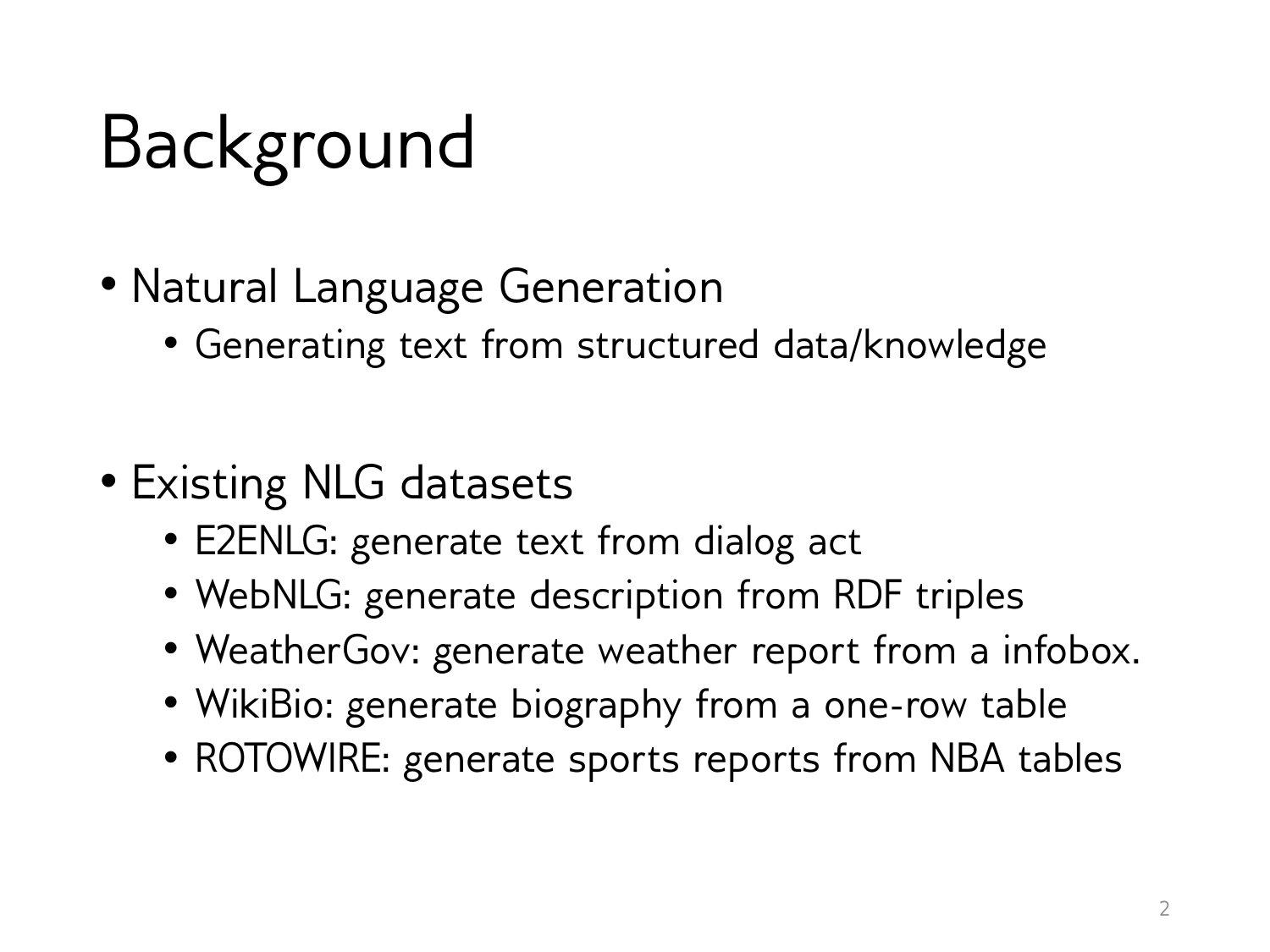

# Background
Natural Language Generation
Generating text from structured data/knowledge

Existing NLG datasets
E2ENLG: generate text from dialog act
WebNLG: generate description from RDF triples
WeatherGov: generate weather report from a infobox.
WikiBio: generate biography from a one-row table
ROTOWIRE: generate sports reports from NBA tables

2